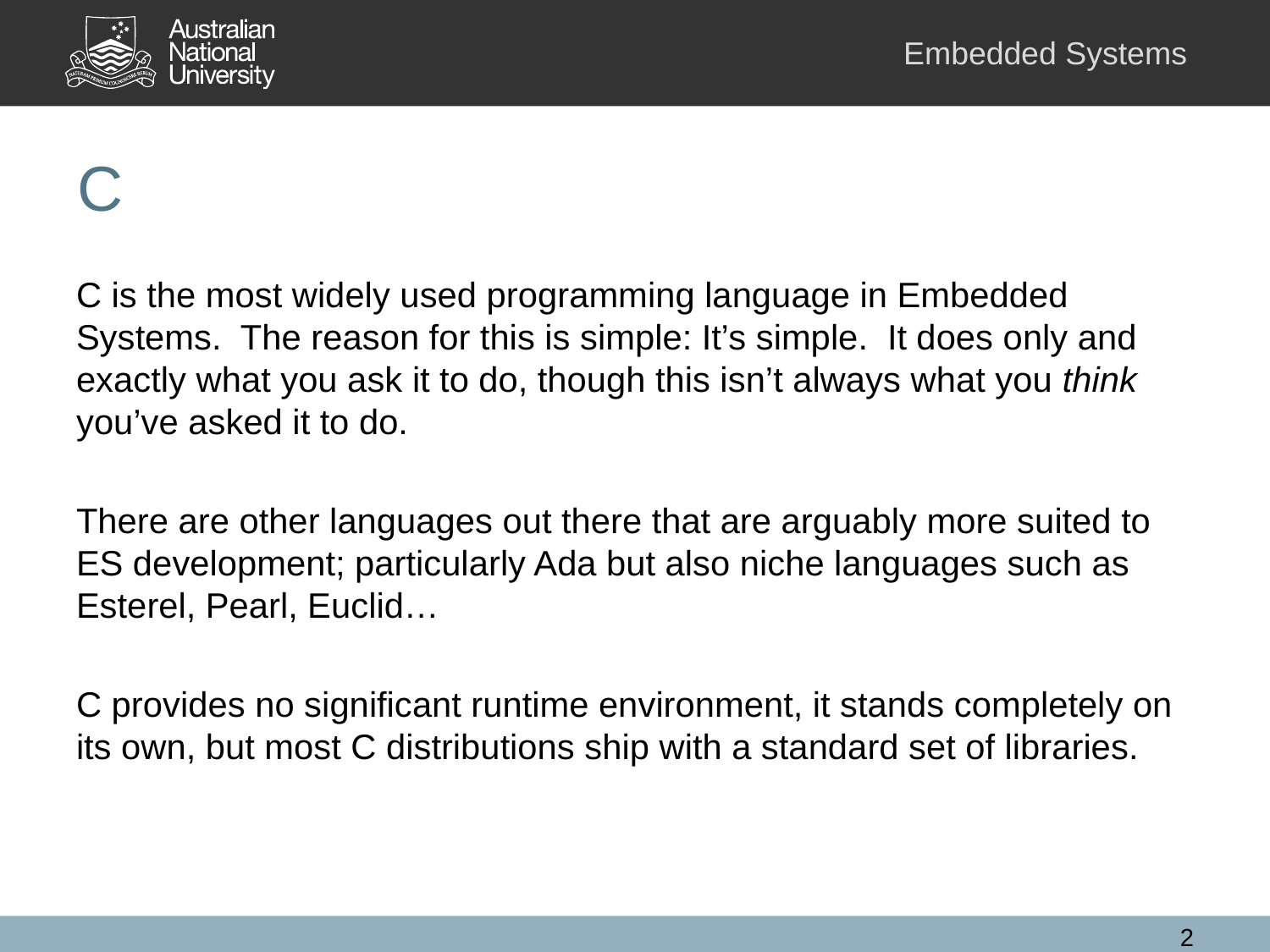

# C
C is the most widely used programming language in Embedded Systems.  The reason for this is simple: It’s simple.  It does only and exactly what you ask it to do, though this isn’t always what you think you’ve asked it to do.

There are other languages out there that are arguably more suited to ES development; particularly Ada but also niche languages such as Esterel, Pearl, Euclid…

C provides no significant runtime environment, it stands completely on its own, but most C distributions ship with a standard set of libraries.
2